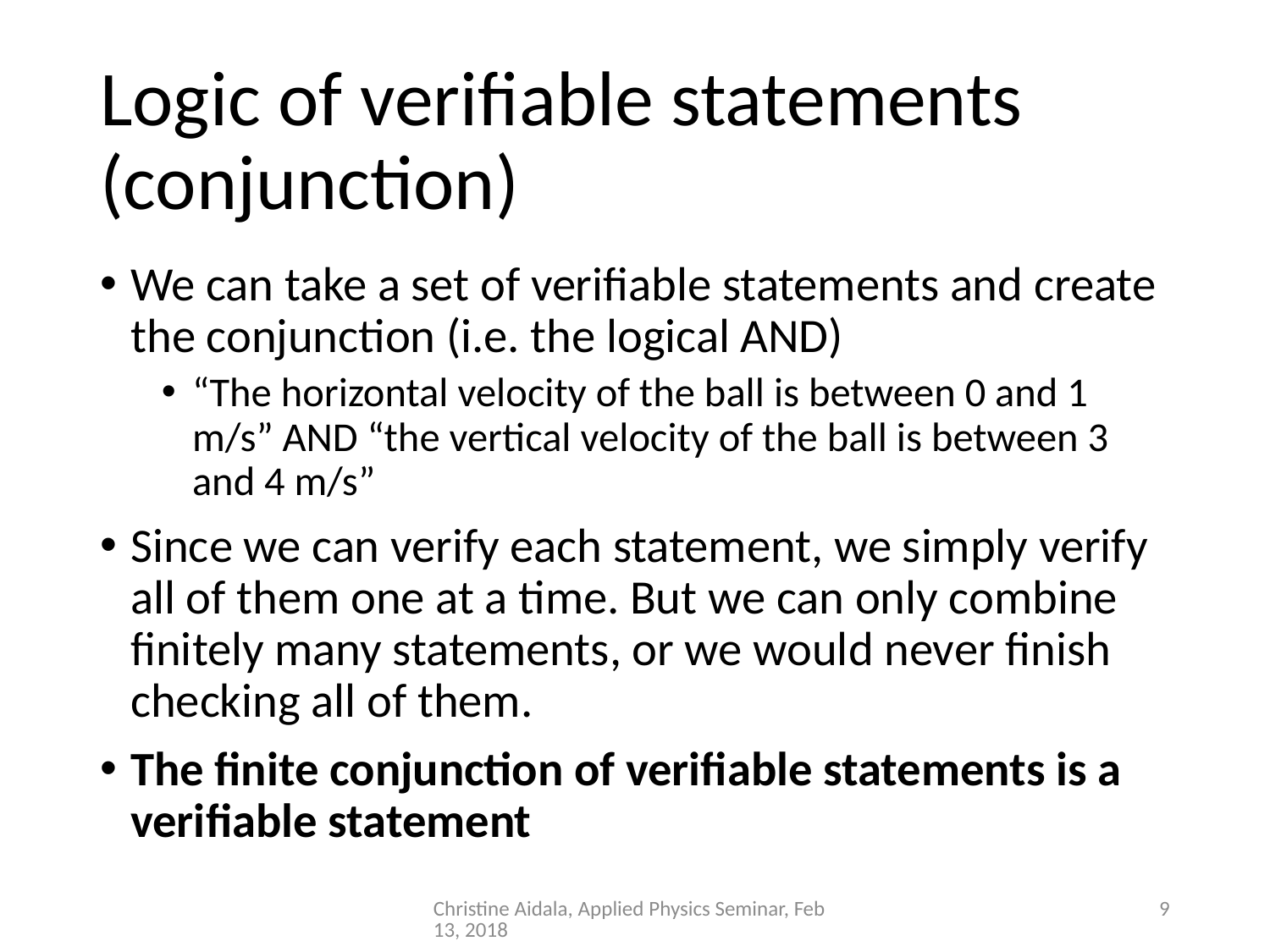

# Logic of verifiable statements (conjunction)
We can take a set of verifiable statements and create the conjunction (i.e. the logical AND)
“The horizontal velocity of the ball is between 0 and 1 m/s” AND “the vertical velocity of the ball is between 3 and 4 m/s”
Since we can verify each statement, we simply verify all of them one at a time. But we can only combine finitely many statements, or we would never finish checking all of them.
The finite conjunction of verifiable statements is a verifiable statement
Christine Aidala, Applied Physics Seminar, Feb 13, 2018
9